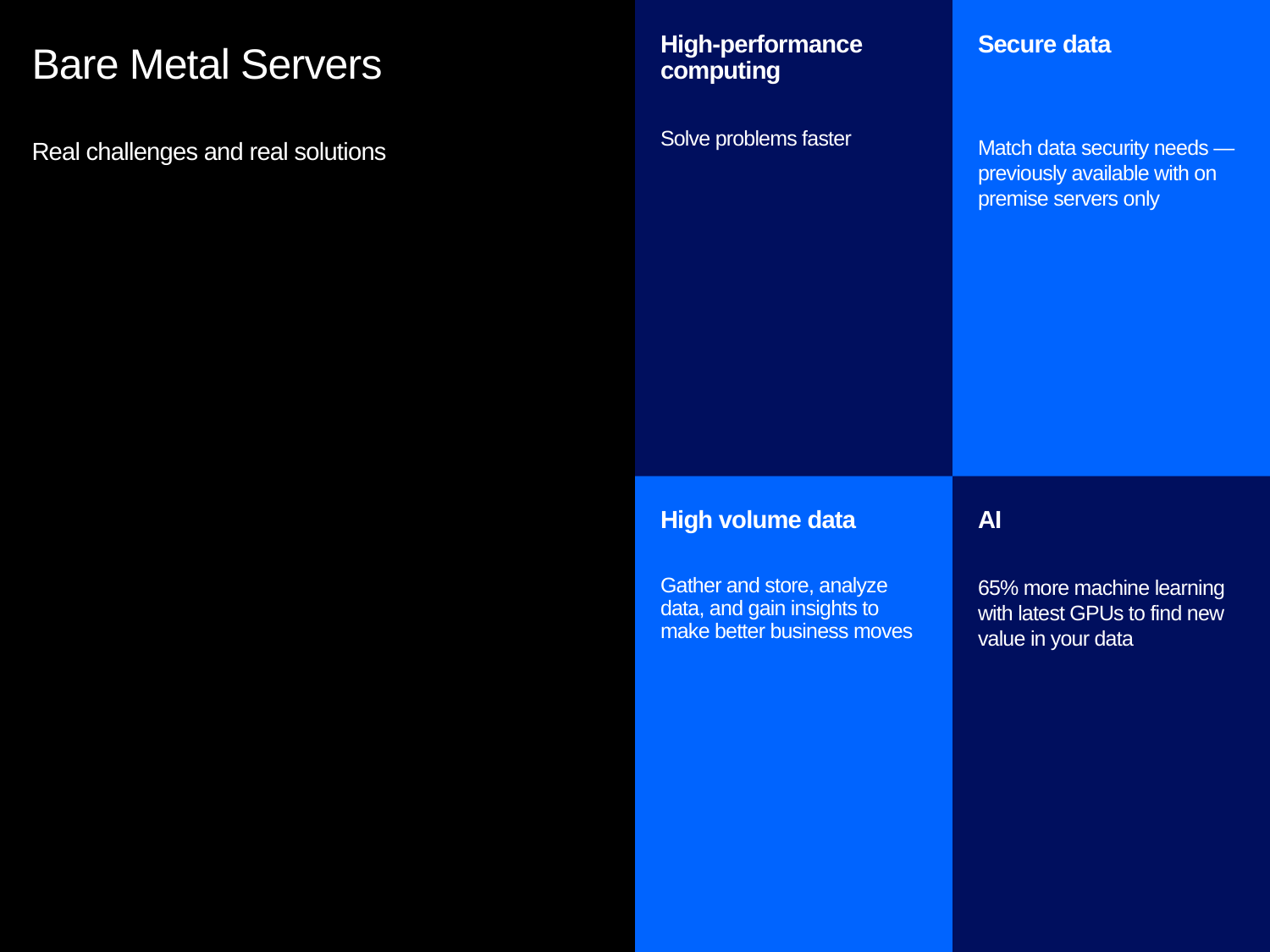

High-performance computing
Solve problems faster

Secure data

Match data security needs — previously available with on premise servers only

# Bare Metal Servers
Real challenges and real solutions
High volume data
Gather and store, analyze data, and gain insights to make better business moves

AI
65% more machine learning with latest GPUs to find new value in your data